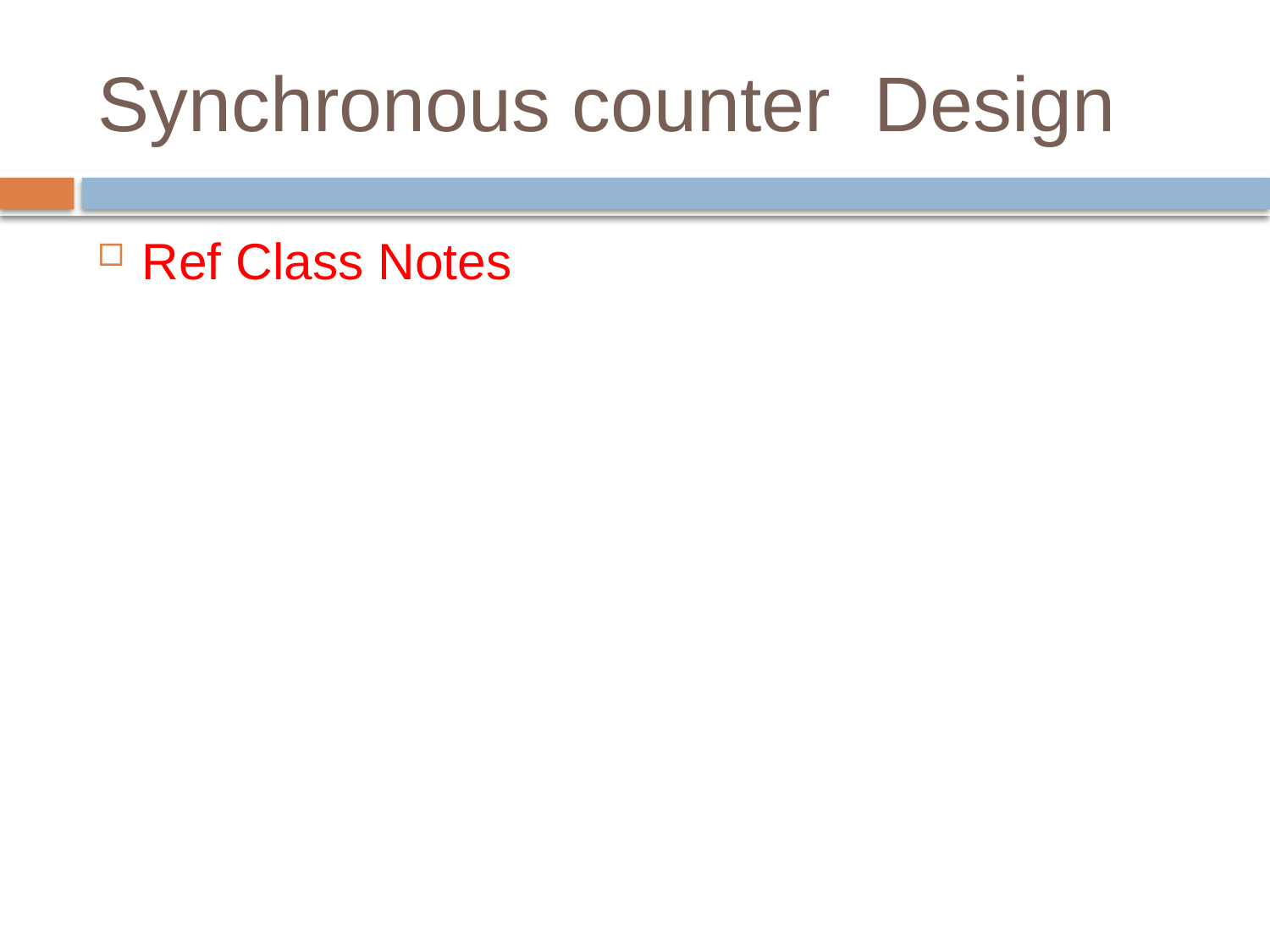

# Synchronous counter  Design
Ref Class Notes